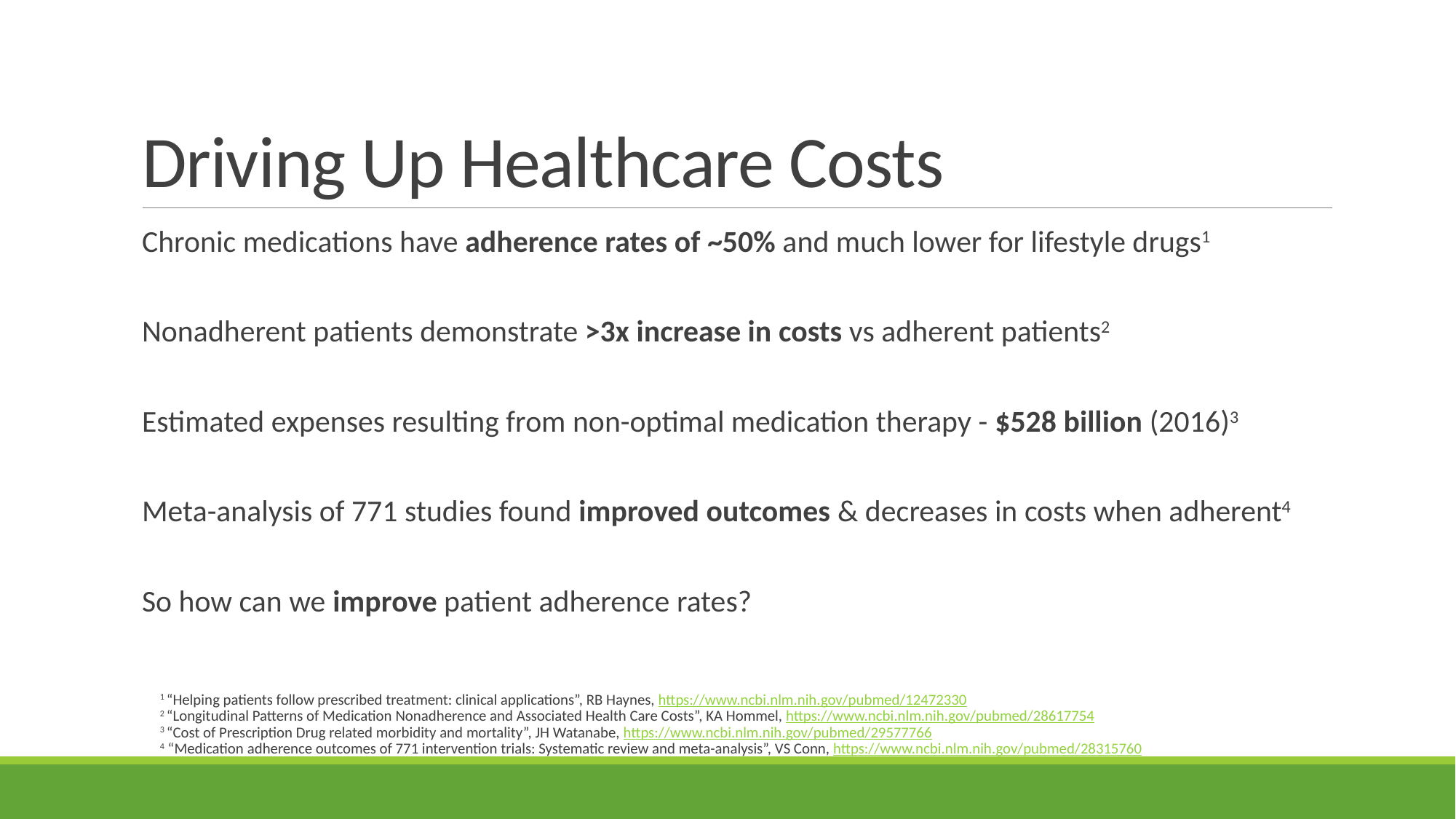

# Driving Up Healthcare Costs
Chronic medications have adherence rates of ~50% and much lower for lifestyle drugs1

Nonadherent patients demonstrate >3x increase in costs vs adherent patients2

Estimated expenses resulting from non-optimal medication therapy - $528 billion (2016)3

Meta-analysis of 771 studies found improved outcomes & decreases in costs when adherent4

So how can we improve patient adherence rates?
1 “Helping patients follow prescribed treatment: clinical applications”, RB Haynes, https://www.ncbi.nlm.nih.gov/pubmed/12472330
2 “Longitudinal Patterns of Medication Nonadherence and Associated Health Care Costs”, KA Hommel, https://www.ncbi.nlm.nih.gov/pubmed/28617754
3 “Cost of Prescription Drug related morbidity and mortality”, JH Watanabe, https://www.ncbi.nlm.nih.gov/pubmed/29577766
4 “Medication adherence outcomes of 771 intervention trials: Systematic review and meta-analysis”, VS Conn, https://www.ncbi.nlm.nih.gov/pubmed/28315760